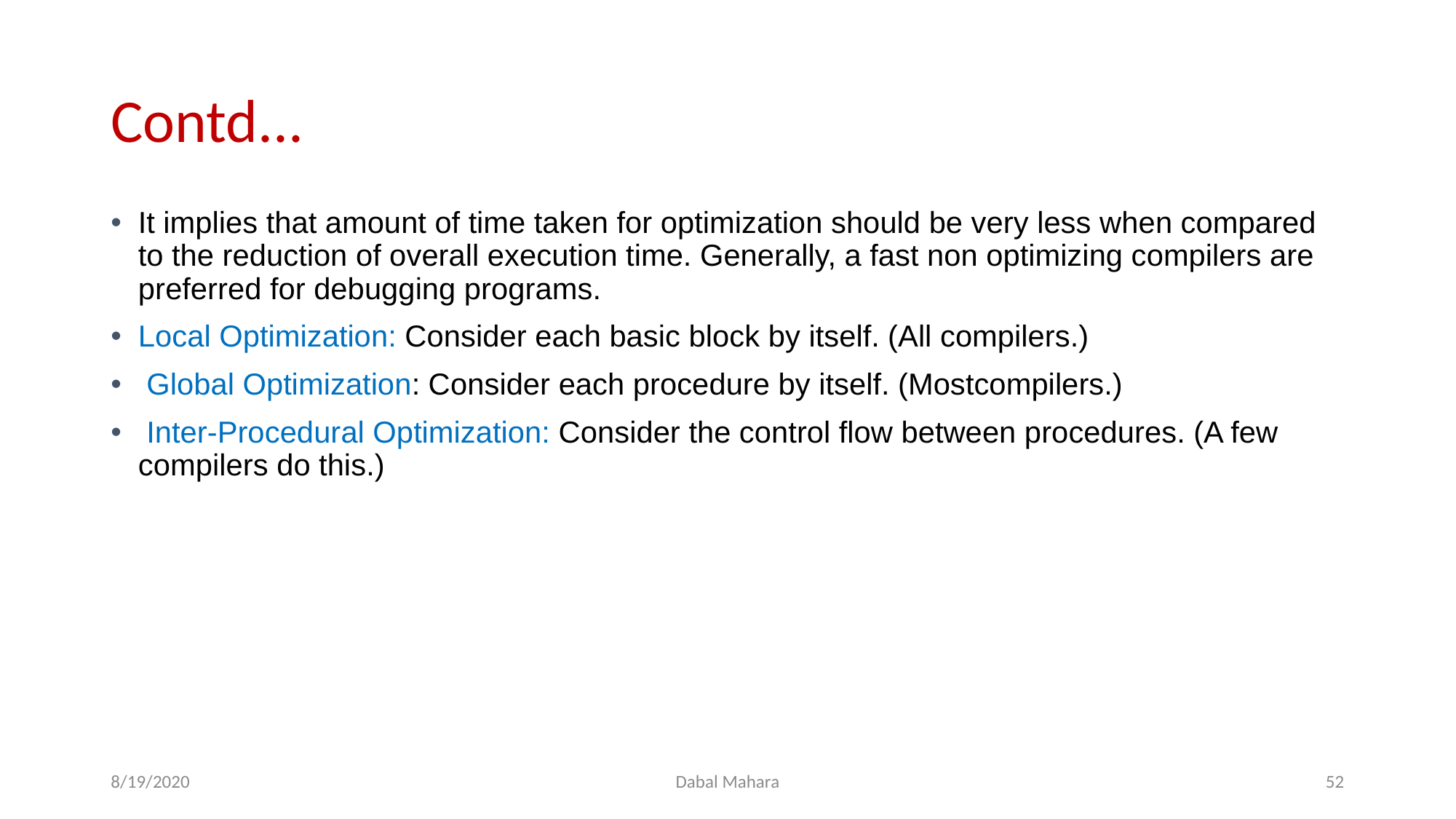

# Contd...
It implies that amount of time taken for optimization should be very less when compared to the reduction of overall execution time. Generally, a fast non optimizing compilers are preferred for debugging programs.
Local Optimization: Consider each basic block by itself. (All compilers.)
 Global Optimization: Consider each procedure by itself. (Mostcompilers.)
 Inter-Procedural Optimization: Consider the control flow between procedures. (A few compilers do this.)
8/19/2020
Dabal Mahara
52